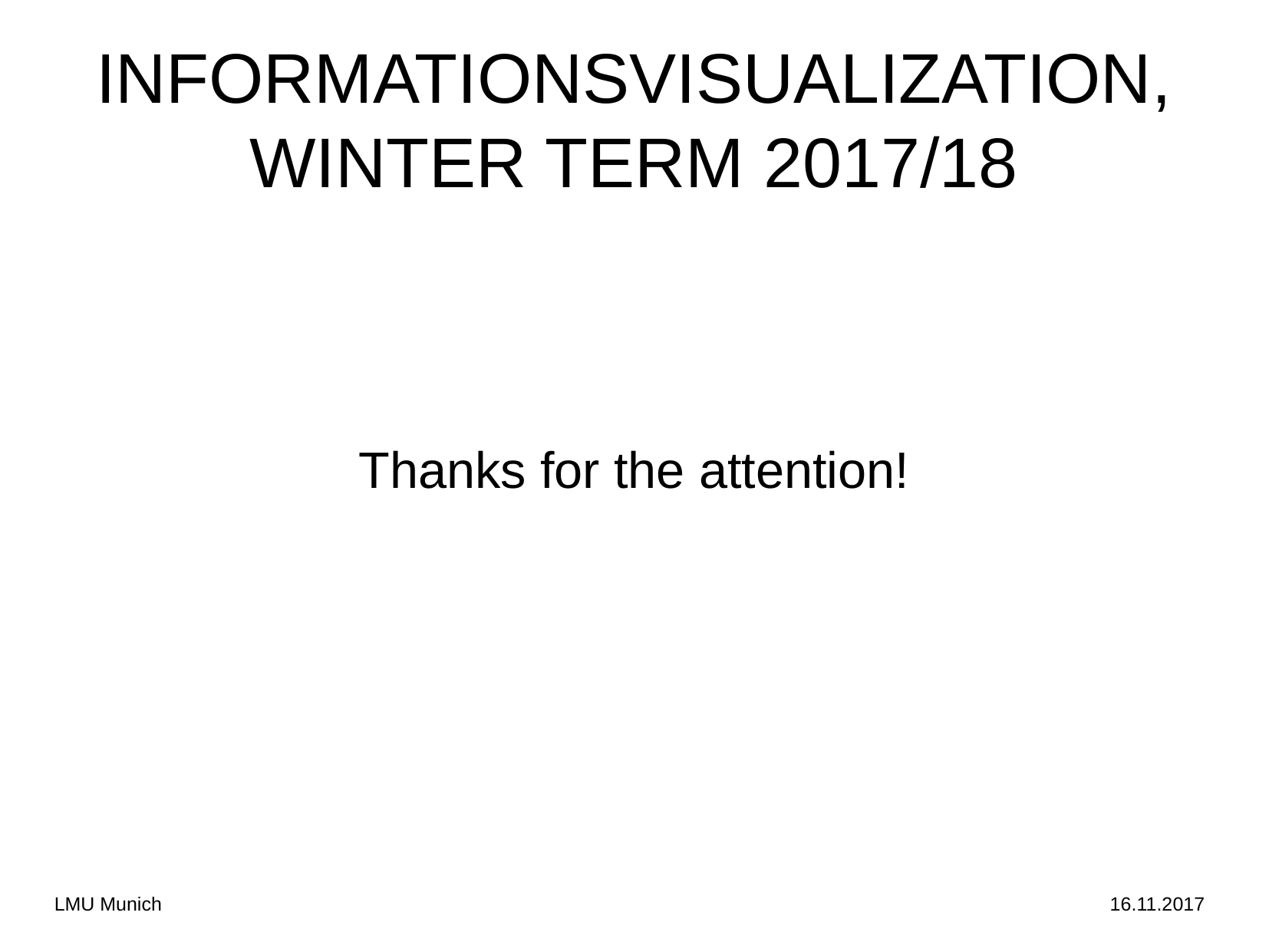

INFORMATIONSVISUALIZATION, WINTER TERM 2017/18
Thanks for the attention!

LMU Munich
16.11.2017